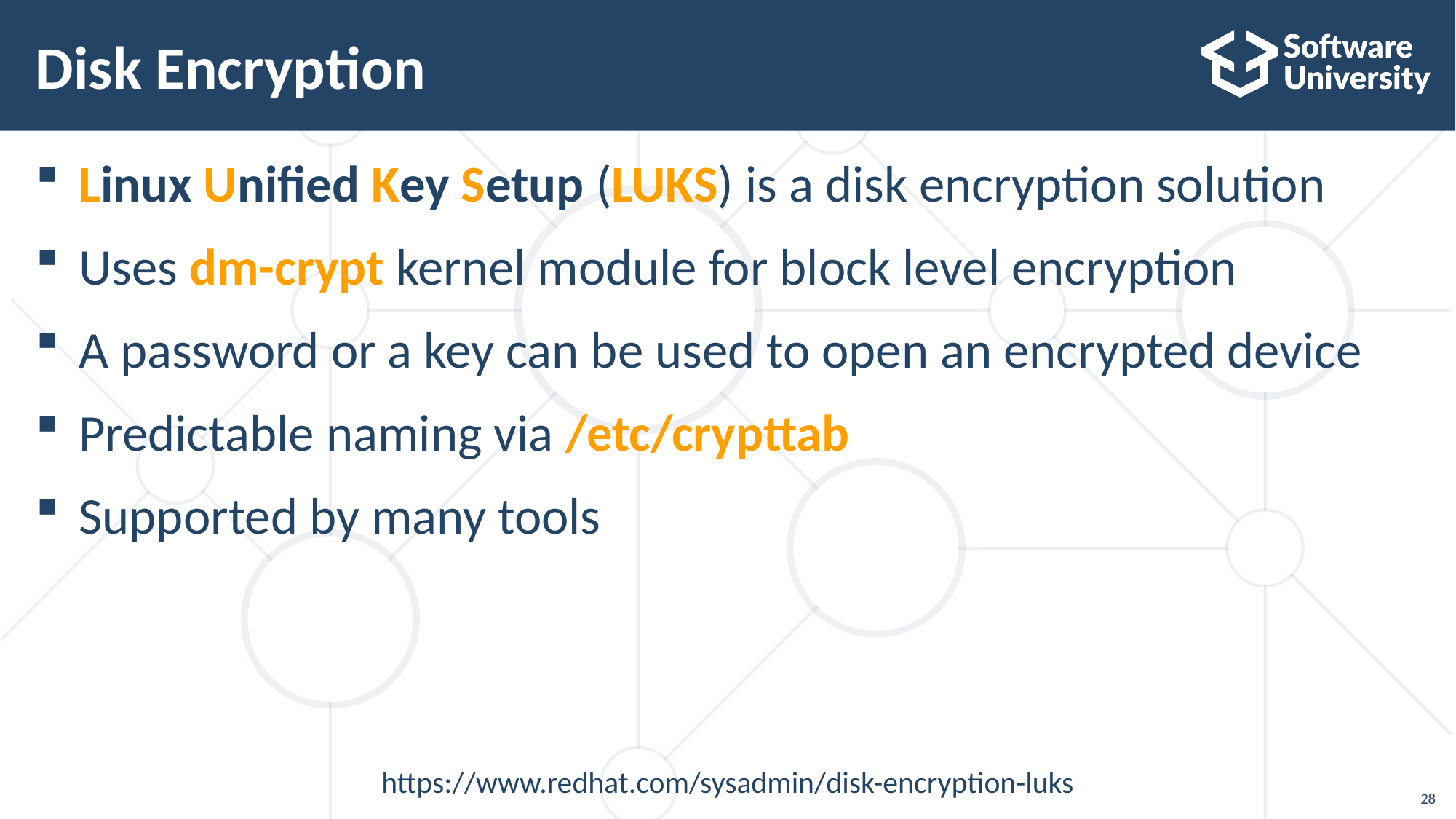

# Disk Encryption
Linux Unified Key Setup (LUKS) is a disk encryption solution
Uses dm-crypt kernel module for block level encryption
A password or a key can be used to open an encrypted device
Predictable naming via /etc/crypttab
Supported by many tools
https://www.redhat.com/sysadmin/disk-encryption-luks
28